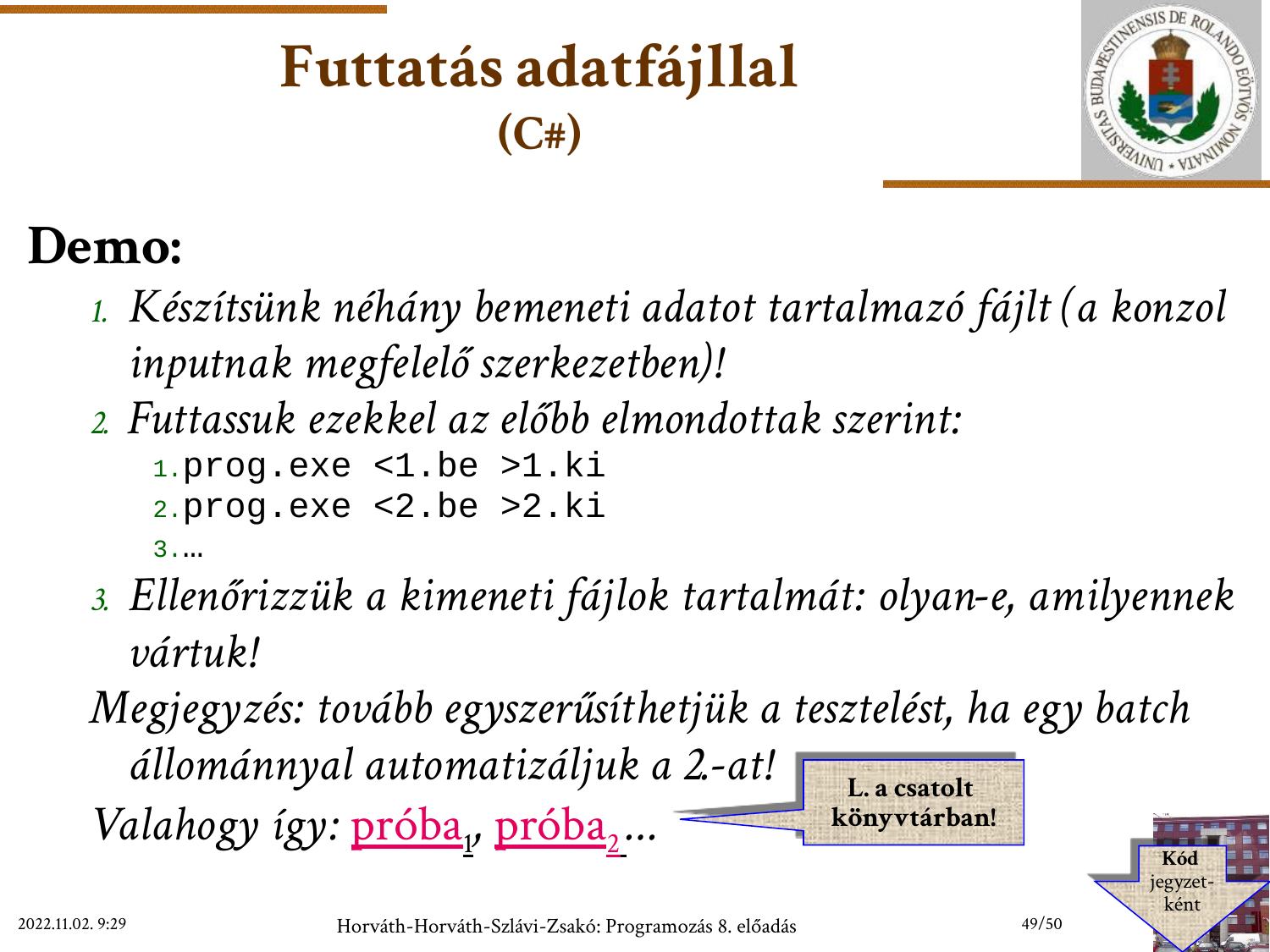

Futtatás adatfájllal
(C#)
Demo:
Készítsünk néhány bemeneti adatot tartalmazó fájlt (a konzol inputnak megfelelő szerkezetben)!
Futtassuk ezekkel az előbb elmondottak szerint:
prog.exe <1.be >1.ki
prog.exe <2.be >2.ki
…
Ellenőrizzük a kimeneti fájlok tartalmát: olyan-e, amilyennek vártuk!
Megjegyzés: tovább egyszerűsíthetjük a tesztelést, ha egy batch állománnyal automatizáljuk a 2.-at!
Valahogy így: próba1, próba2 …
L. a csatolt
könyvtárban!
Kód
jegyzet-
ként
2022.11.02. 9:29
Horváth-Horváth-Szlávi-Zsakó: Programozás 8. előadás
49/50